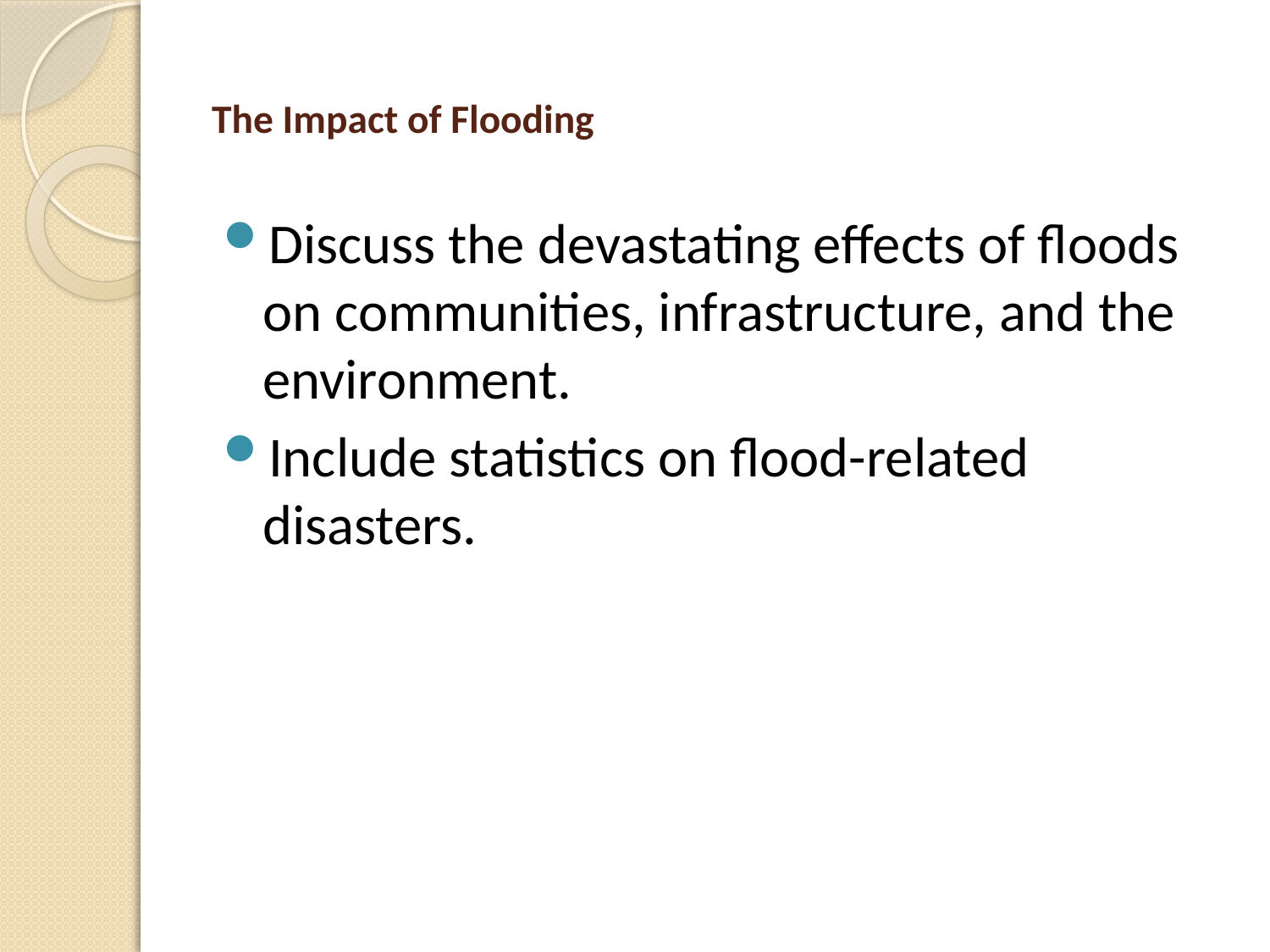

# The Impact of Flooding
Discuss the devastating effects of floods on communities, infrastructure, and the environment.
Include statistics on flood-related disasters.